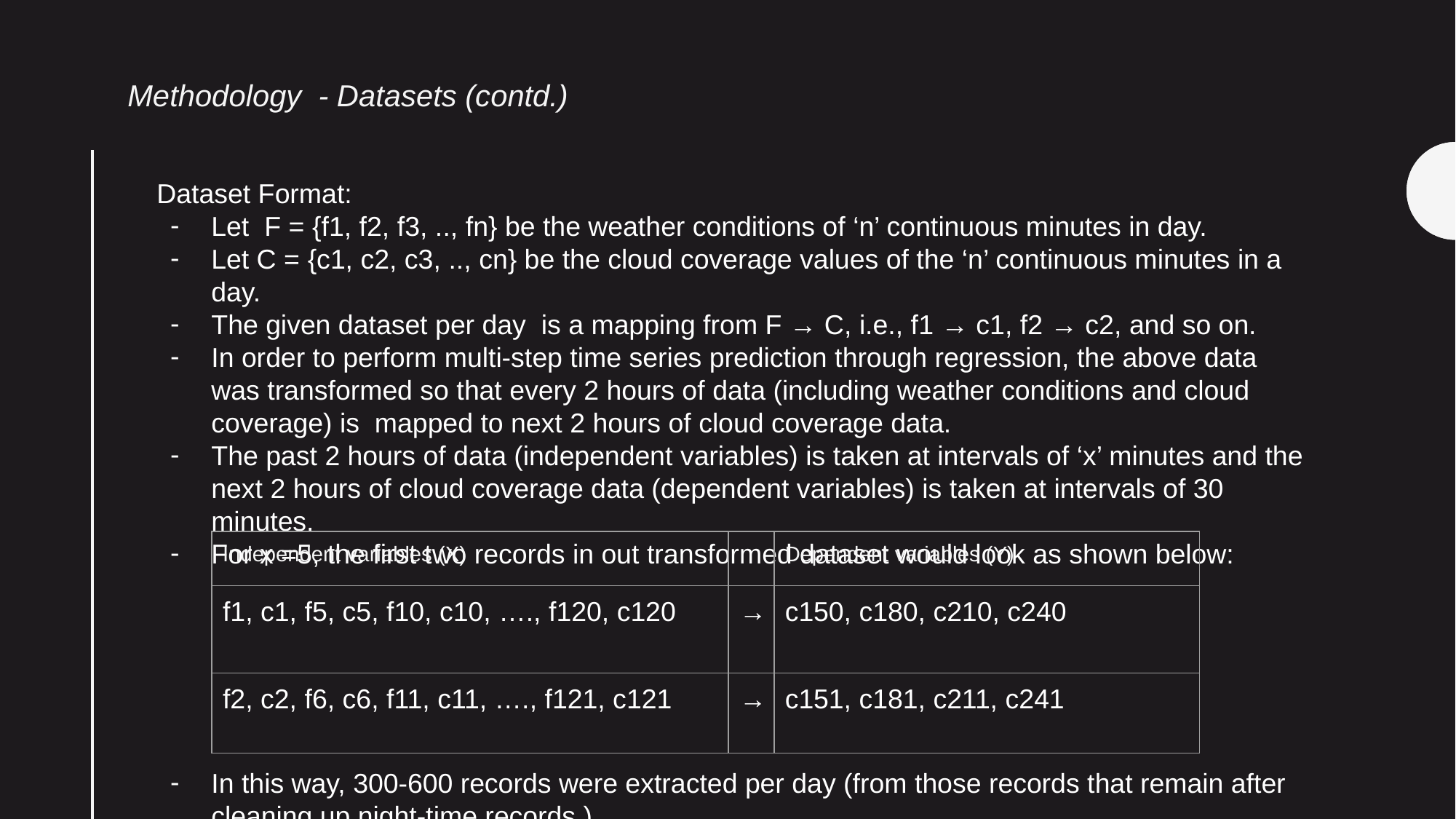

Methodology  - Datasets (contd.)

Dataset Format:
Let  F = {f1, f2, f3, .., fn} be the weather conditions of ‘n’ continuous minutes in day.
Let C = {c1, c2, c3, .., cn} be the cloud coverage values of the ‘n’ continuous minutes in a day.
The given dataset per day  is a mapping from F → C, i.e., f1 → c1, f2 → c2, and so on.
In order to perform multi-step time series prediction through regression, the above data was transformed so that every 2 hours of data (including weather conditions and cloud coverage) is  mapped to next 2 hours of cloud coverage data.
The past 2 hours of data (independent variables) is taken at intervals of ‘x’ minutes and the next 2 hours of cloud coverage data (dependent variables) is taken at intervals of 30 minutes.
For x =5, the first two records in out transformed dataset would look as shown below:

In this way, 300-600 records were extracted per day (from those records that remain after cleaning up night-time records.)

| Independent variables (X) |  | Dependent variables (Y) |
| --- | --- | --- |
| f1, c1, f5, c5, f10, c10, …., f120, c120 | → | c150, c180, c210, c240 |
| f2, c2, f6, c6, f11, c11, …., f121, c121 | → | c151, c181, c211, c241 |